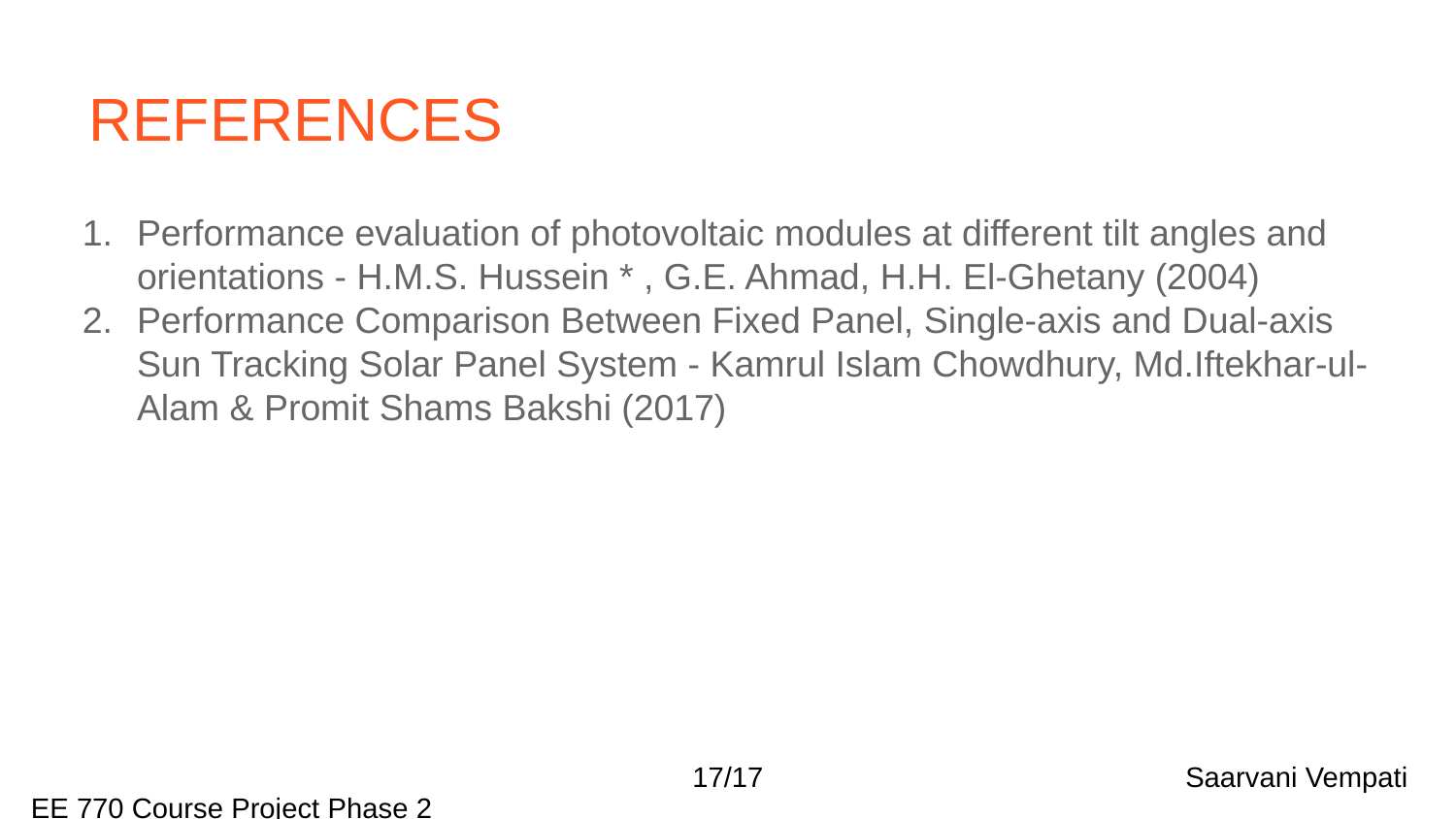

# REFERENCES
Performance evaluation of photovoltaic modules at different tilt angles and orientations - H.M.S. Hussein * , G.E. Ahmad, H.H. El-Ghetany (2004)
Performance Comparison Between Fixed Panel, Single-axis and Dual-axis Sun Tracking Solar Panel System - Kamrul Islam Chowdhury, Md.Iftekhar-ul-Alam & Promit Shams Bakshi (2017)
17/17
Saarvani Vempati